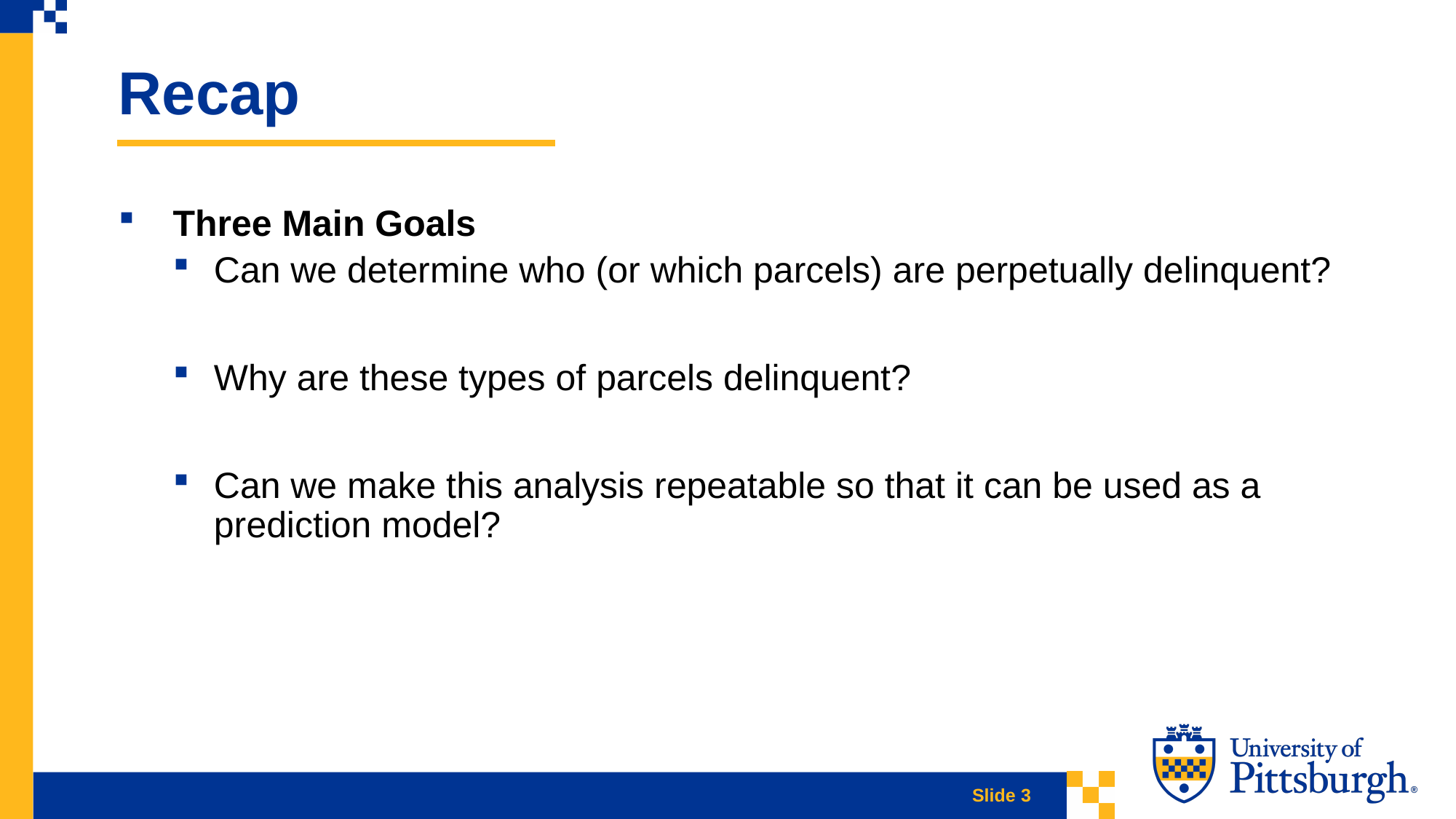

Recap
Three Main Goals
Can we determine who (or which parcels) are perpetually delinquent?

Why are these types of parcels delinquent?

Can we make this analysis repeatable so that it can be used as a prediction model?

Slide 3